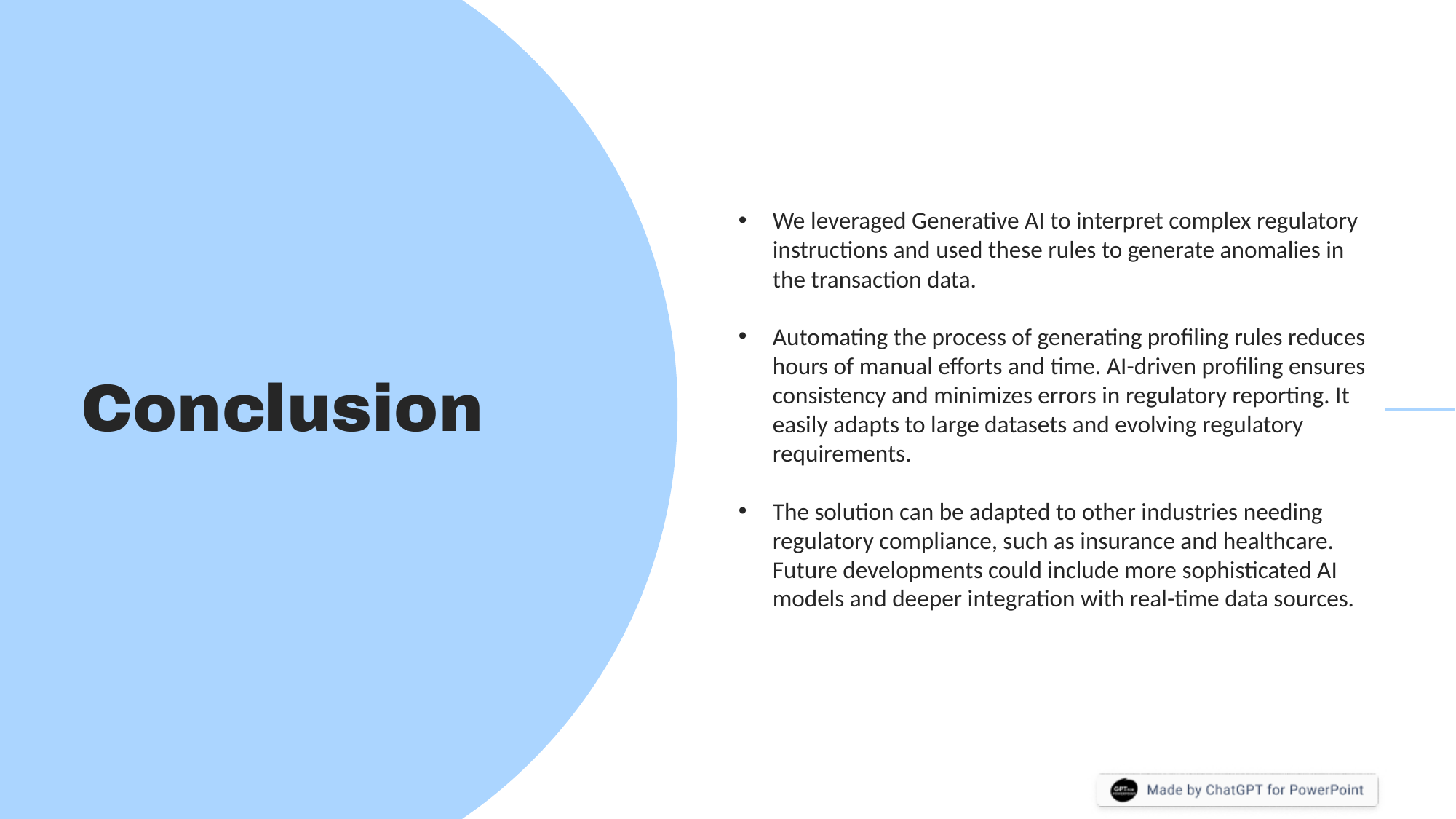

# Conclusion
We leveraged Generative AI to interpret complex regulatory instructions and used these rules to generate anomalies in the transaction data.

Automating the process of generating profiling rules reduces hours of manual efforts and time. AI-driven profiling ensures consistency and minimizes errors in regulatory reporting. It easily adapts to large datasets and evolving regulatory requirements.

The solution can be adapted to other industries needing regulatory compliance, such as insurance and healthcare. Future developments could include more sophisticated AI models and deeper integration with real-time data sources.